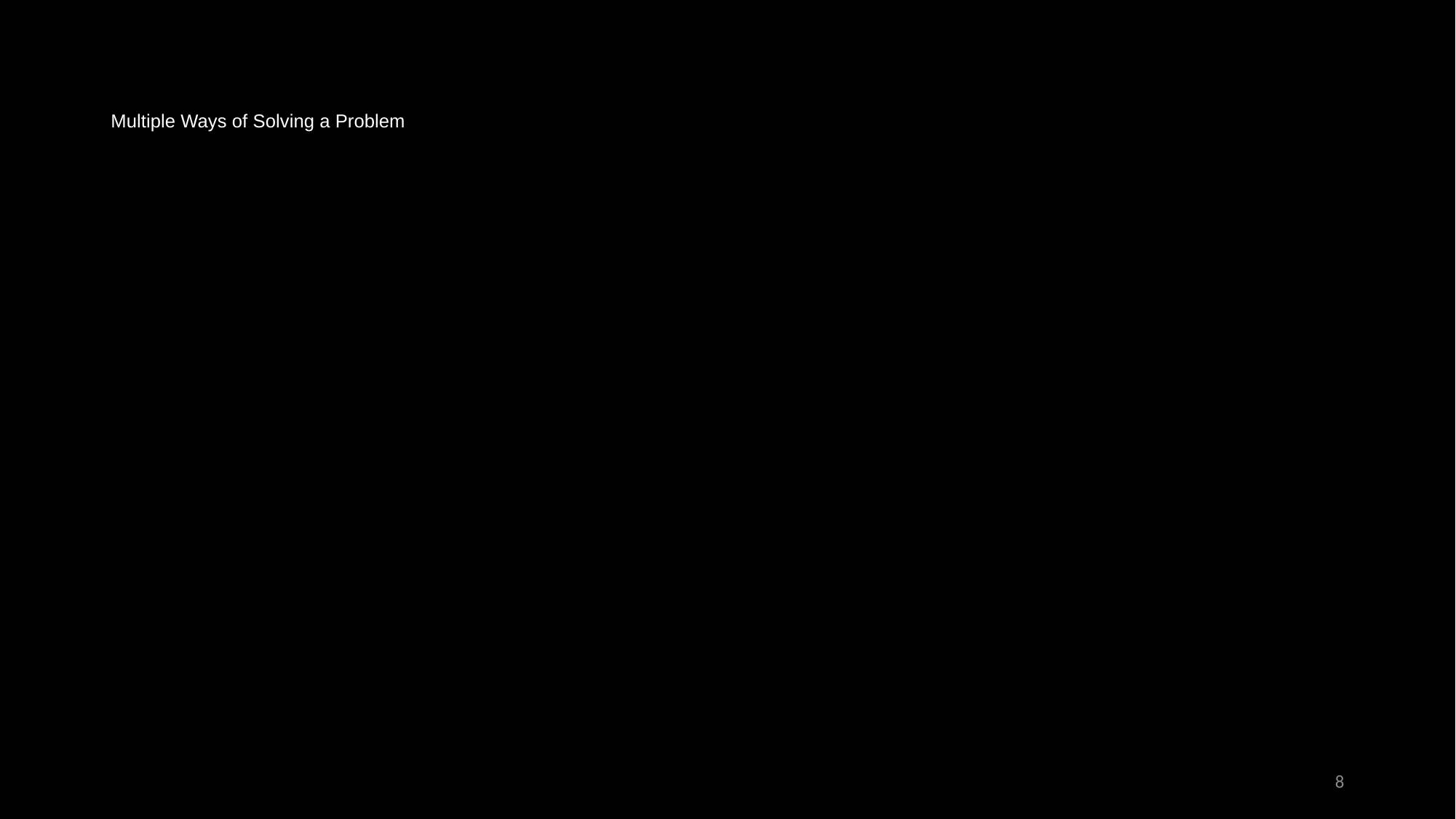

# Multiple Ways of Solving a Problem
8